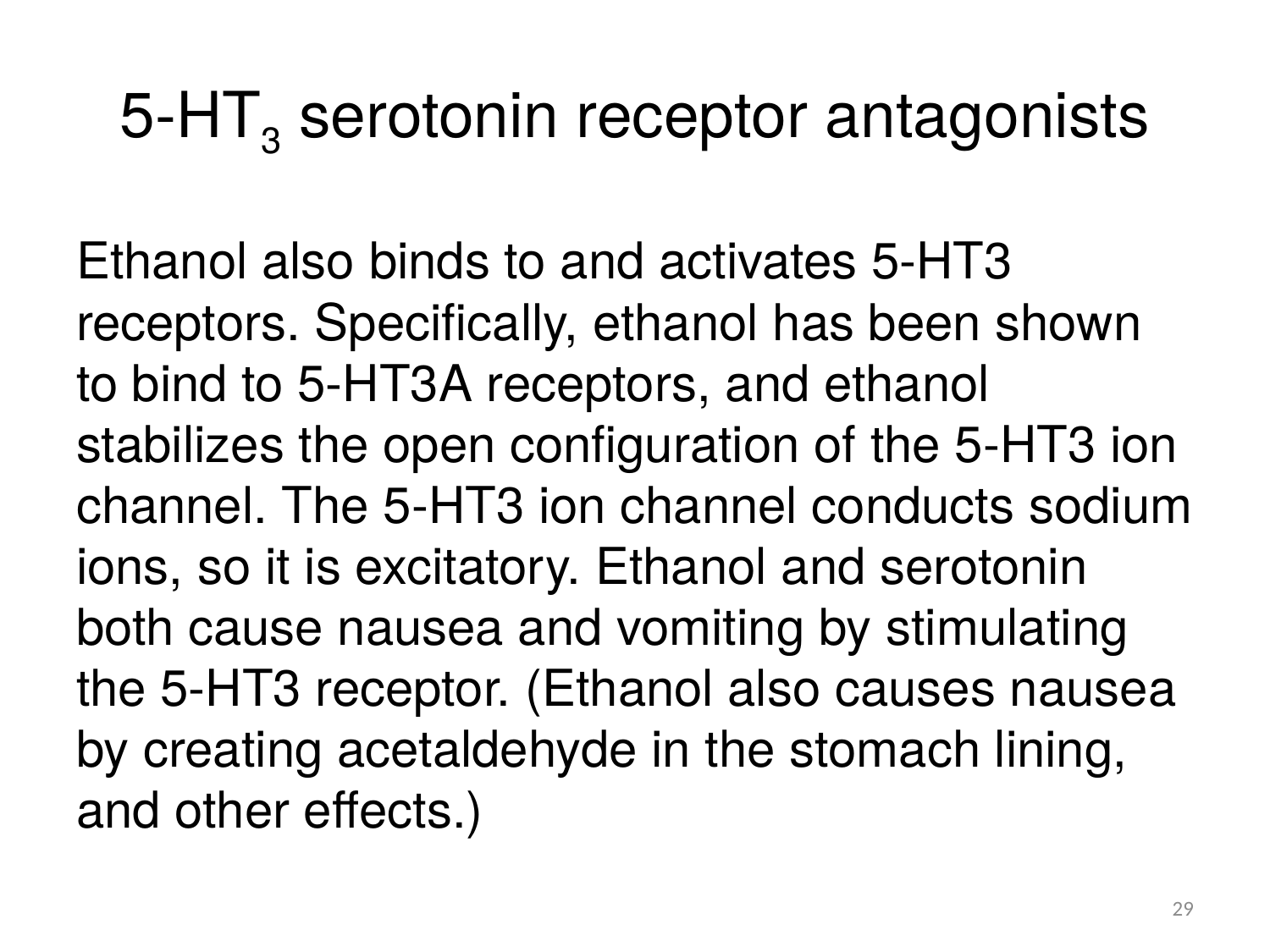

# 5-HT3 serotonin receptor antagonists
Ethanol also binds to and activates 5-HT3 receptors. Specifically, ethanol has been shown to bind to 5-HT3A receptors, and ethanol stabilizes the open configuration of the 5-HT3 ion channel. The 5-HT3 ion channel conducts sodium ions, so it is excitatory. Ethanol and serotonin both cause nausea and vomiting by stimulating the 5-HT3 receptor. (Ethanol also causes nausea by creating acetaldehyde in the stomach lining, and other effects.)
29